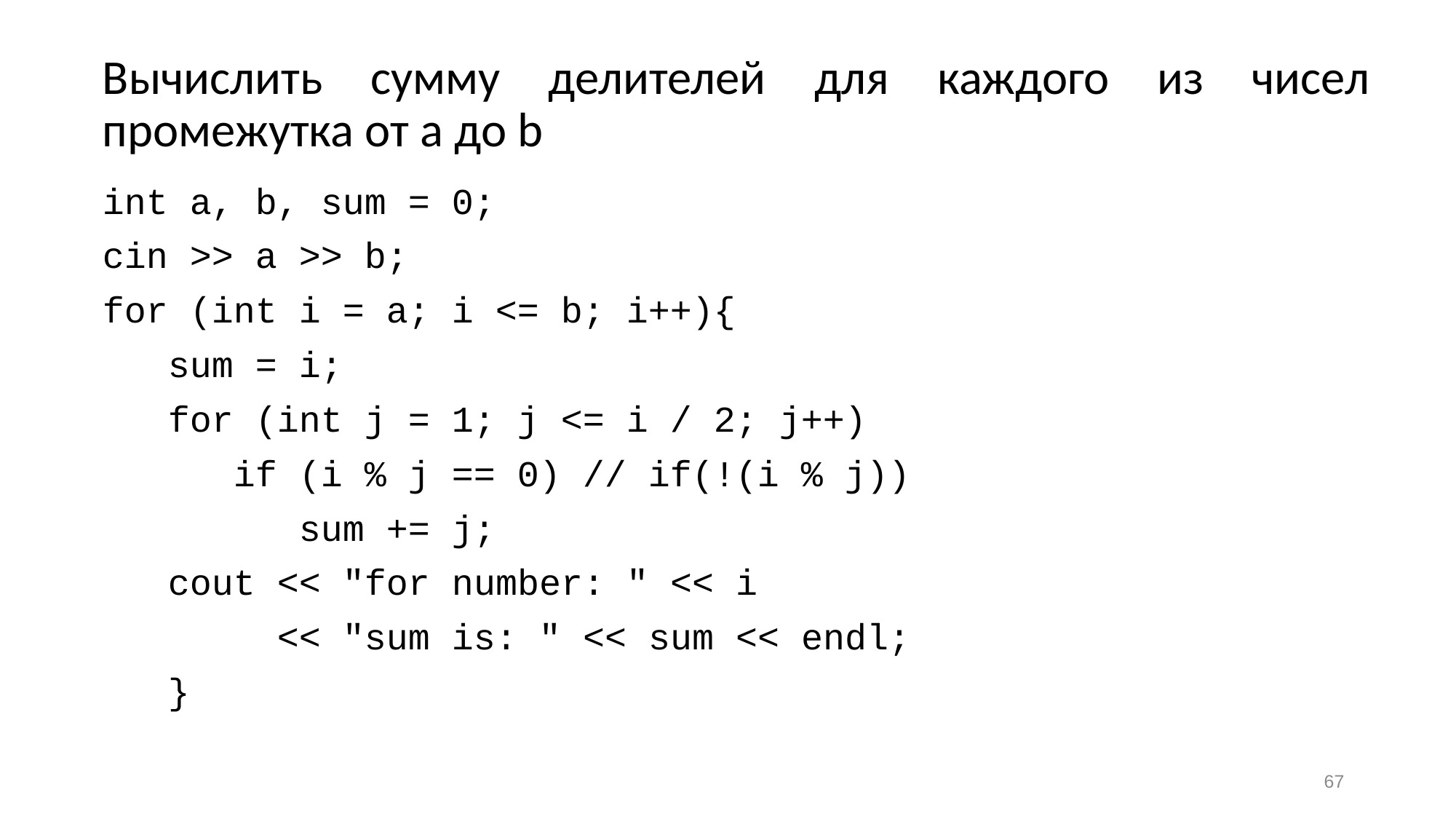

# Вычислить сумму делителей для каждого из чисел промежутка от a до b
int a, b, sum = 0;
cin >> a >> b;
for (int i = a; i <= b; i++){
   sum = i;
   for (int j = 1; j <= i / 2; j++)
      if (i % j == 0) // if(!(i % j))
         sum += j;
   cout << "for number: " << i
        << "sum is: " << sum << endl;
   }
67